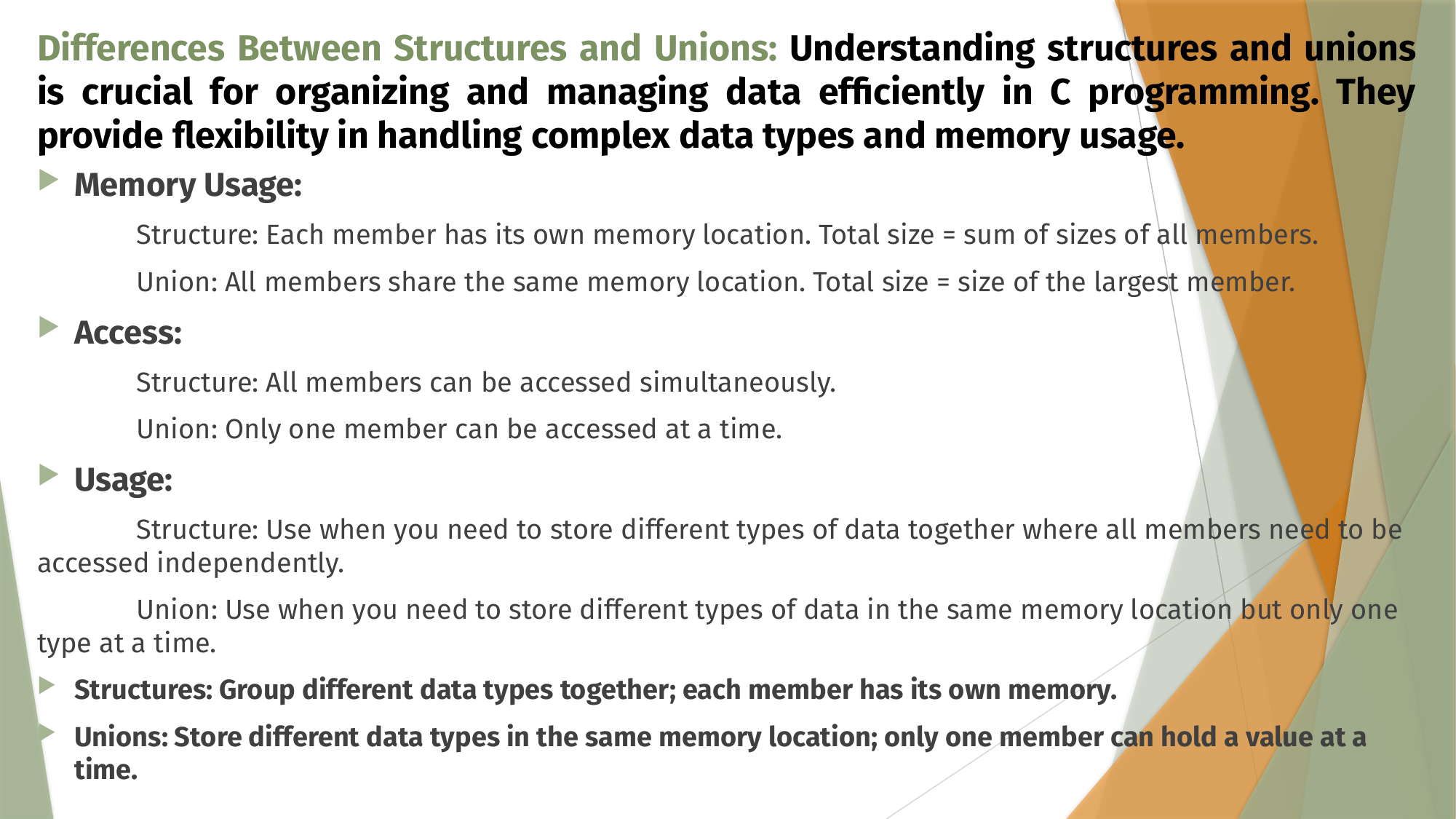

# Differences Between Structures and Unions: Understanding structures and unions is crucial for organizing and managing data efficiently in C programming. They provide flexibility in handling complex data types and memory usage.
Memory Usage:
	Structure: Each member has its own memory location. Total size = sum of sizes of all members.
	Union: All members share the same memory location. Total size = size of the largest member.
Access:
	Structure: All members can be accessed simultaneously.
	Union: Only one member can be accessed at a time.
Usage:
	Structure: Use when you need to store different types of data together where all members need to be accessed independently.
	Union: Use when you need to store different types of data in the same memory location but only one type at a time.
Structures: Group different data types together; each member has its own memory.
Unions: Store different data types in the same memory location; only one member can hold a value at a time.